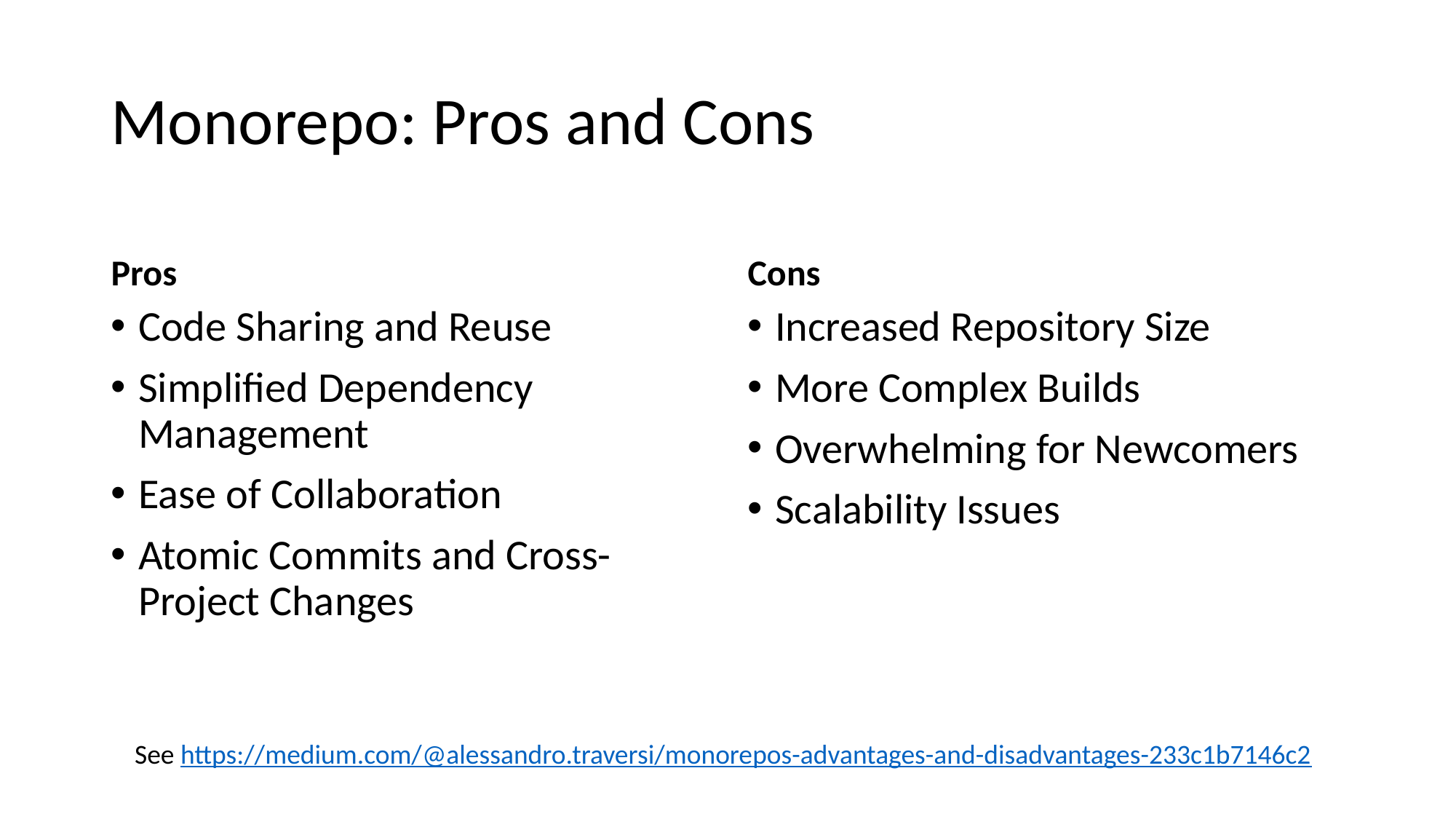

# Monorepo: Pros and Cons
Pros
Cons
Code Sharing and Reuse
Simplified Dependency Management
Ease of Collaboration
Atomic Commits and Cross-Project Changes
Increased Repository Size
More Complex Builds
Overwhelming for Newcomers
Scalability Issues
See https://medium.com/@alessandro.traversi/monorepos-advantages-and-disadvantages-233c1b7146c2